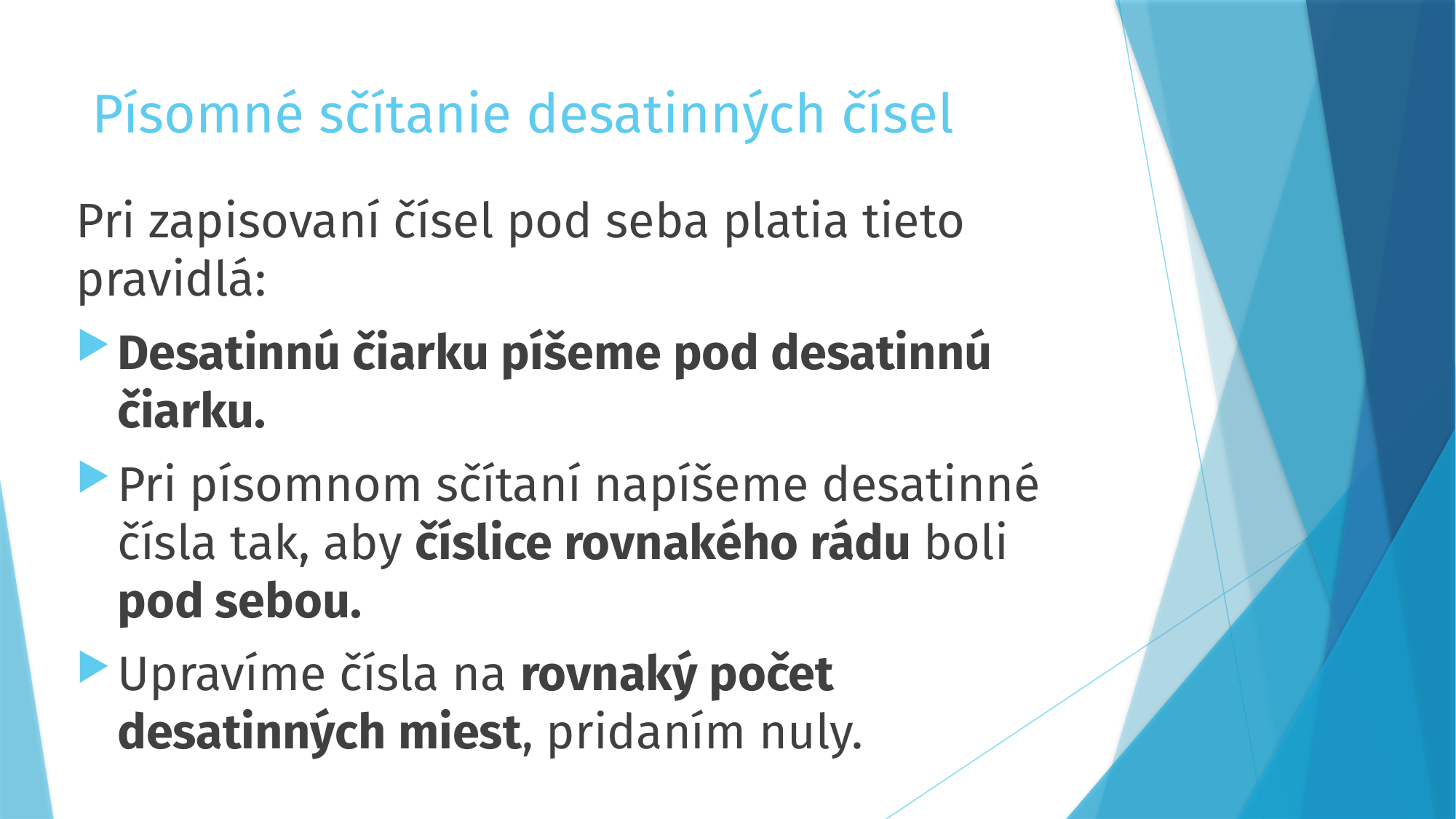

# Písomné sčítanie desatinných čísel
Pri zapisovaní čísel pod seba platia tieto pravidlá:
Desatinnú čiarku píšeme pod desatinnú čiarku.
Pri písomnom sčítaní napíšeme desatinné čísla tak, aby číslice rovnakého rádu boli pod sebou.
Upravíme čísla na rovnaký počet desatinných miest, pridaním nuly.